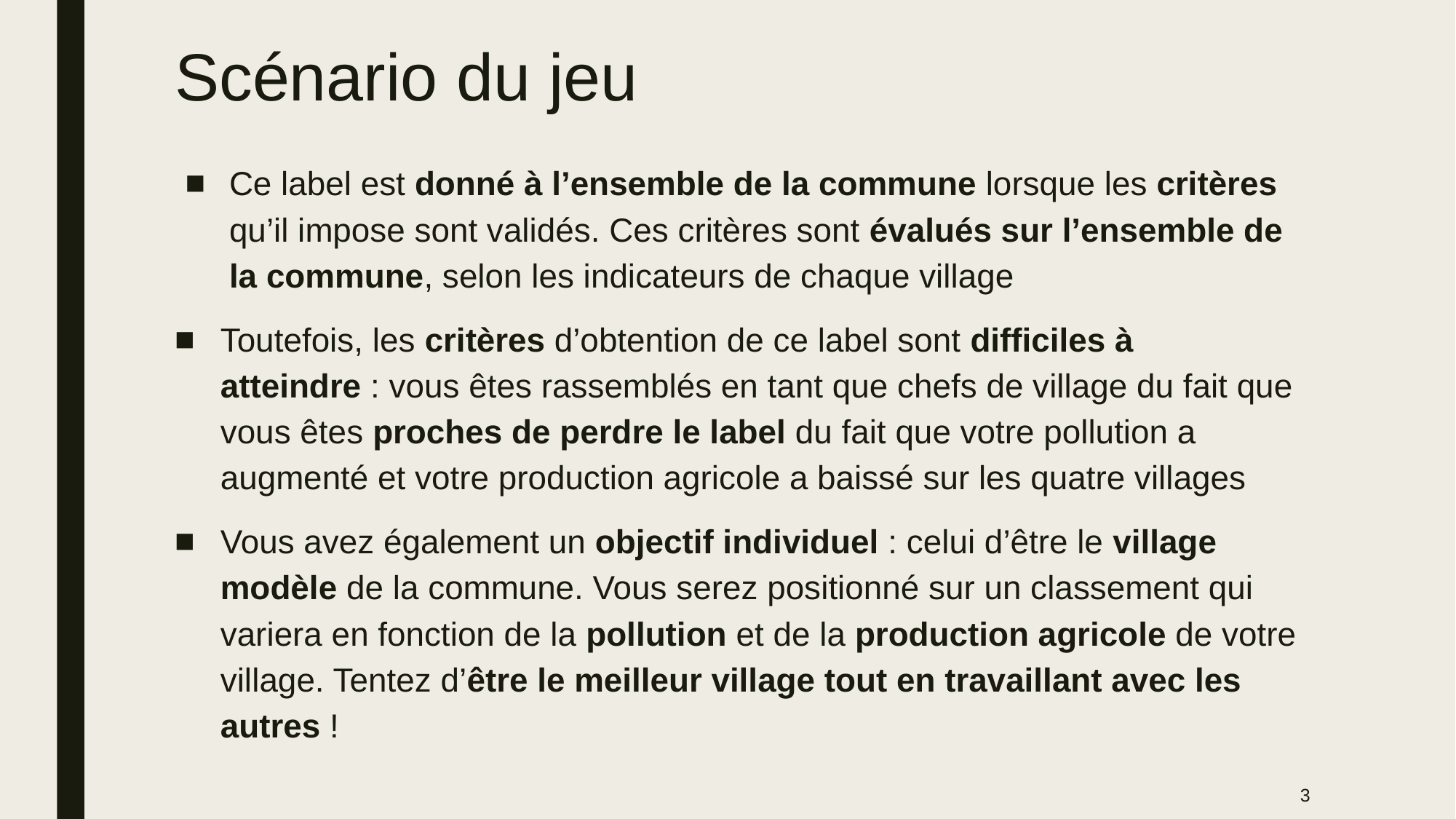

# Scénario du jeu
Ce label est donné à l’ensemble de la commune lorsque les critères qu’il impose sont validés. Ces critères sont évalués sur l’ensemble de la commune, selon les indicateurs de chaque village
Toutefois, les critères d’obtention de ce label sont difficiles à atteindre : vous êtes rassemblés en tant que chefs de village du fait que vous êtes proches de perdre le label du fait que votre pollution a augmenté et votre production agricole a baissé sur les quatre villages
Vous avez également un objectif individuel : celui d’être le village modèle de la commune. Vous serez positionné sur un classement qui variera en fonction de la pollution et de la production agricole de votre village. Tentez d’être le meilleur village tout en travaillant avec les autres !
3